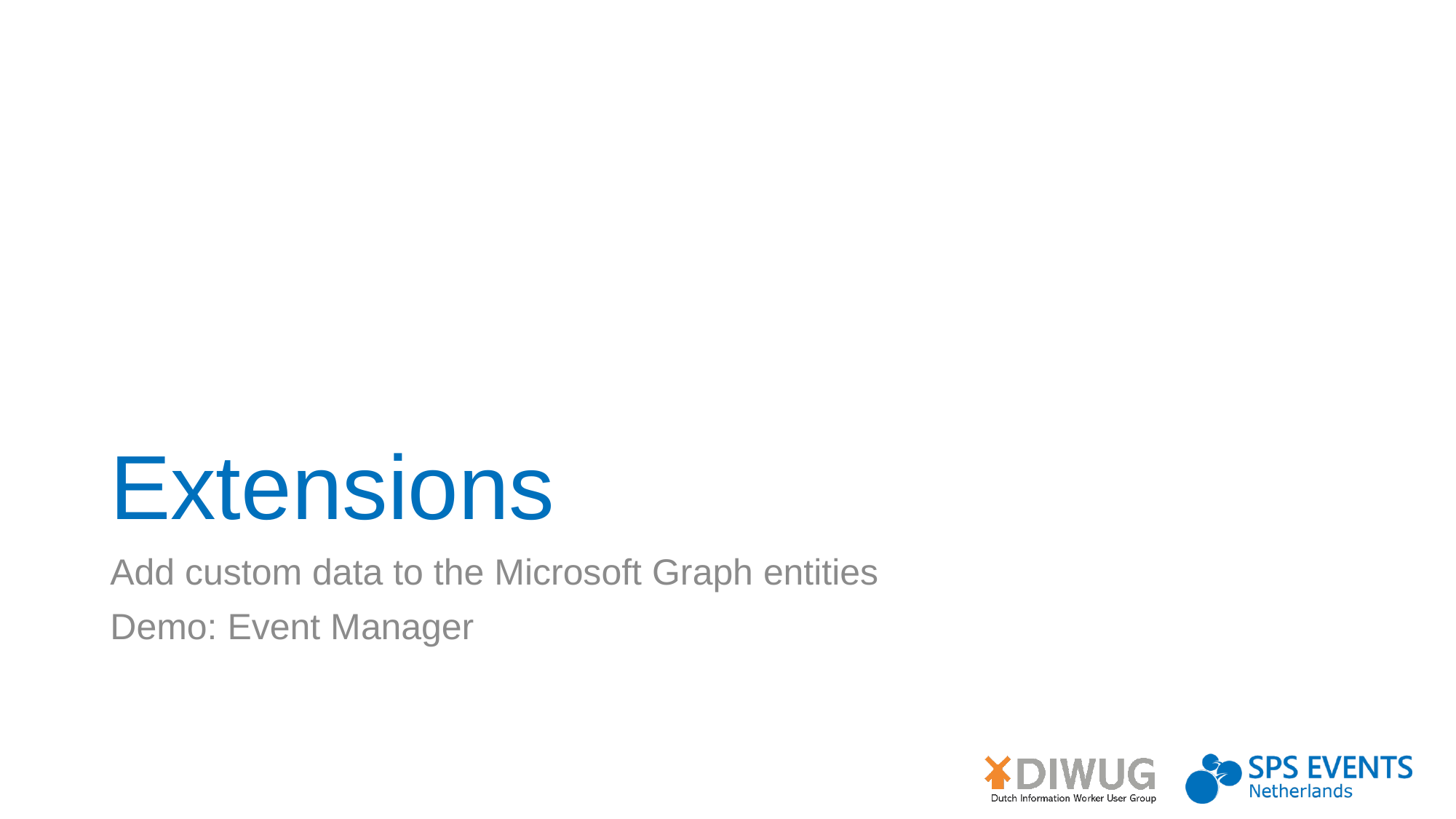

# Extensions
Add custom data to the Microsoft Graph entities
Demo: Event Manager